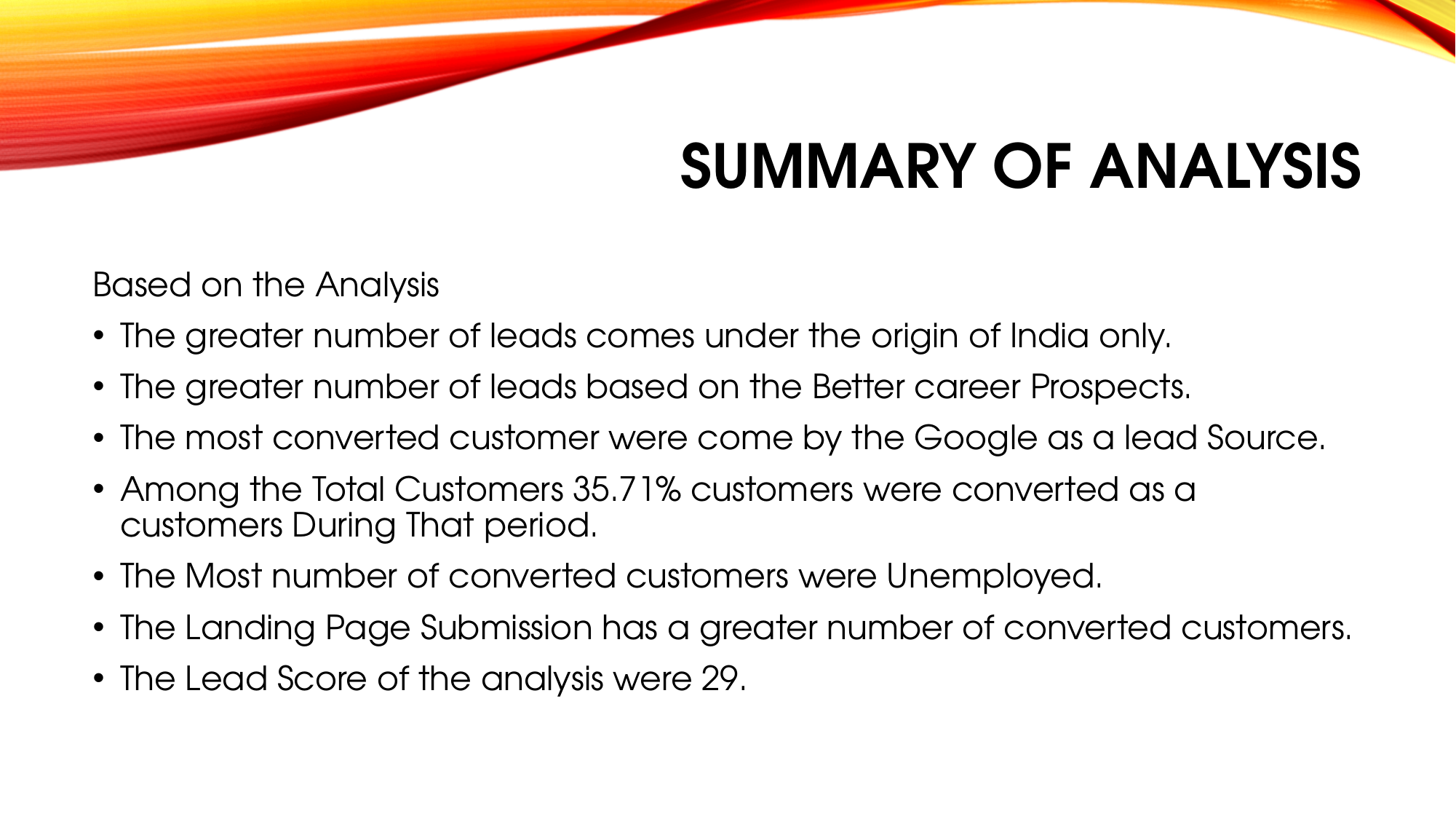

# Summary Of Analysis
Based on the Analysis
The greater number of leads comes under the origin of India only.
The greater number of leads based on the Better career Prospects.
The most converted customer were come by the Google as a lead Source.
Among the Total Customers 35.71% customers were converted as a customers During That period.
The Most number of converted customers were Unemployed.
The Landing Page Submission has a greater number of converted customers.
The Lead Score of the analysis were 29.